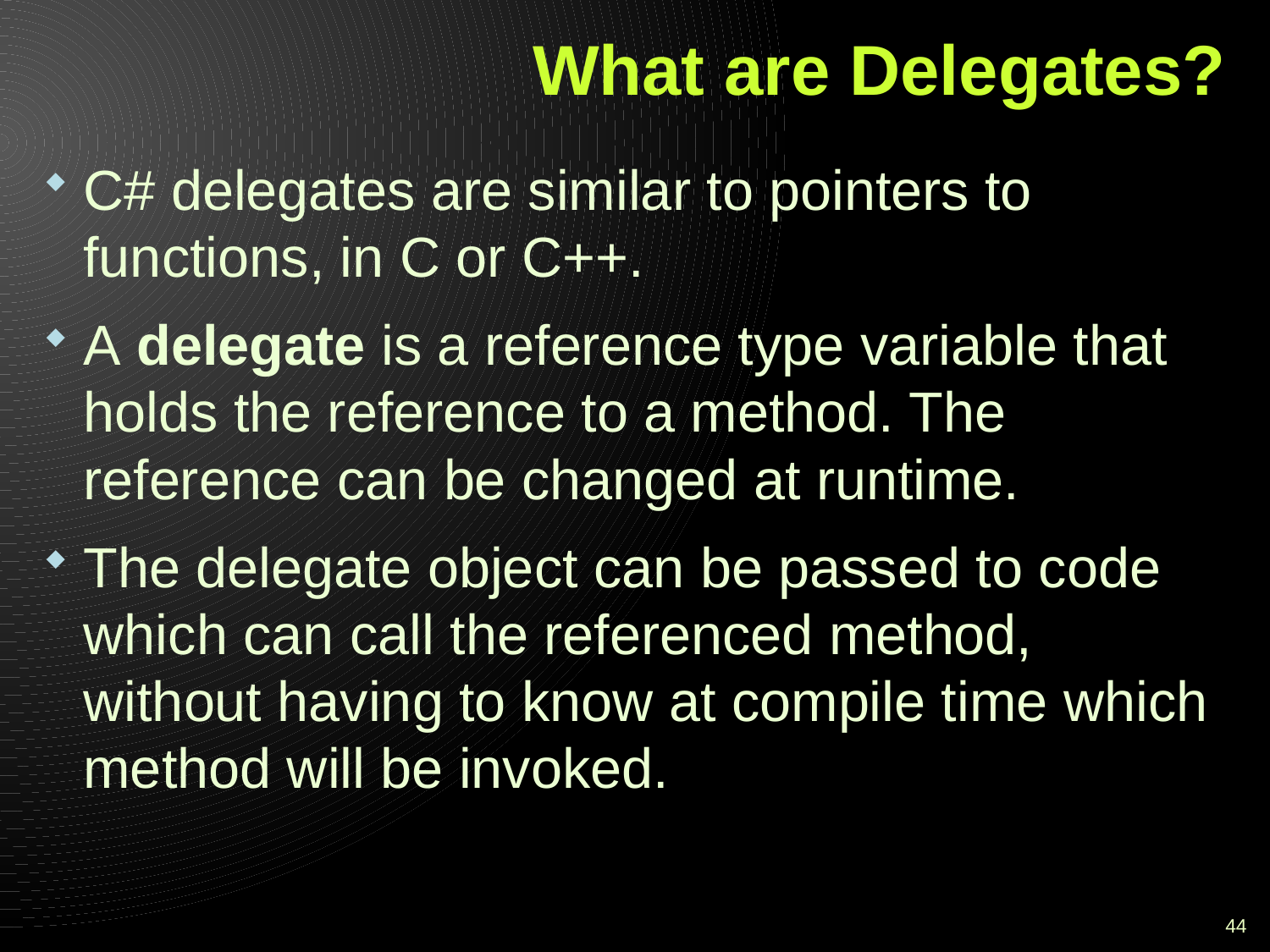

# What are Delegates?
C# delegates are similar to pointers to functions, in C or C++.
A delegate is a reference type variable that holds the reference to a method. The reference can be changed at runtime.
The delegate object can be passed to code which can call the referenced method, without having to know at compile time which method will be invoked.
44